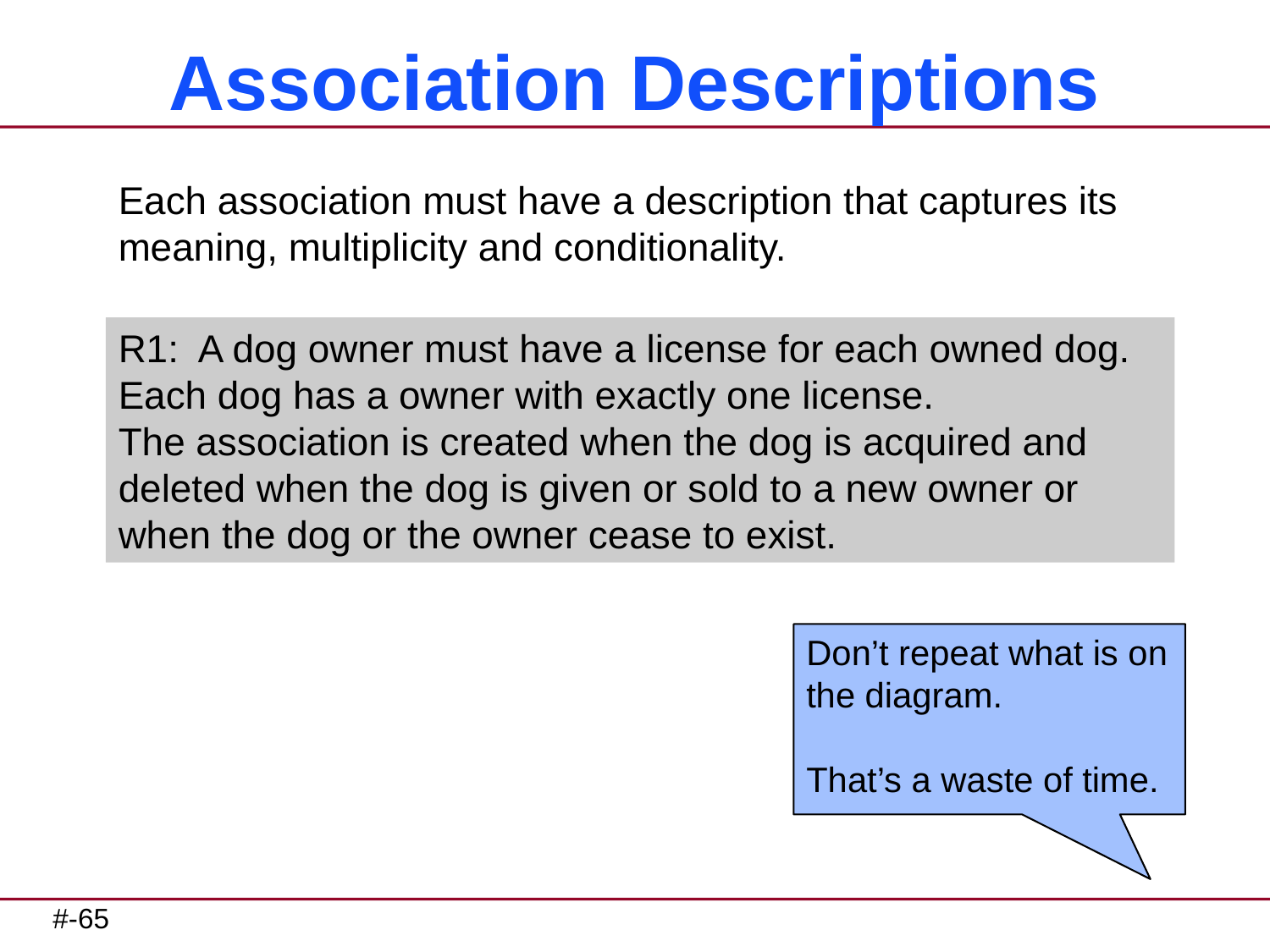

# Association Descriptions
Each association must have a description that captures its meaning, multiplicity and conditionality.

R1:  A dog owner must have a license for each owned dog.  Each dog has a owner with exactly one license.
The association is created when the dog is acquired and deleted when the dog is given or sold to a new owner or when the dog or the owner cease to exist.
Don’t repeat what is on the diagram.

That’s a waste of time.